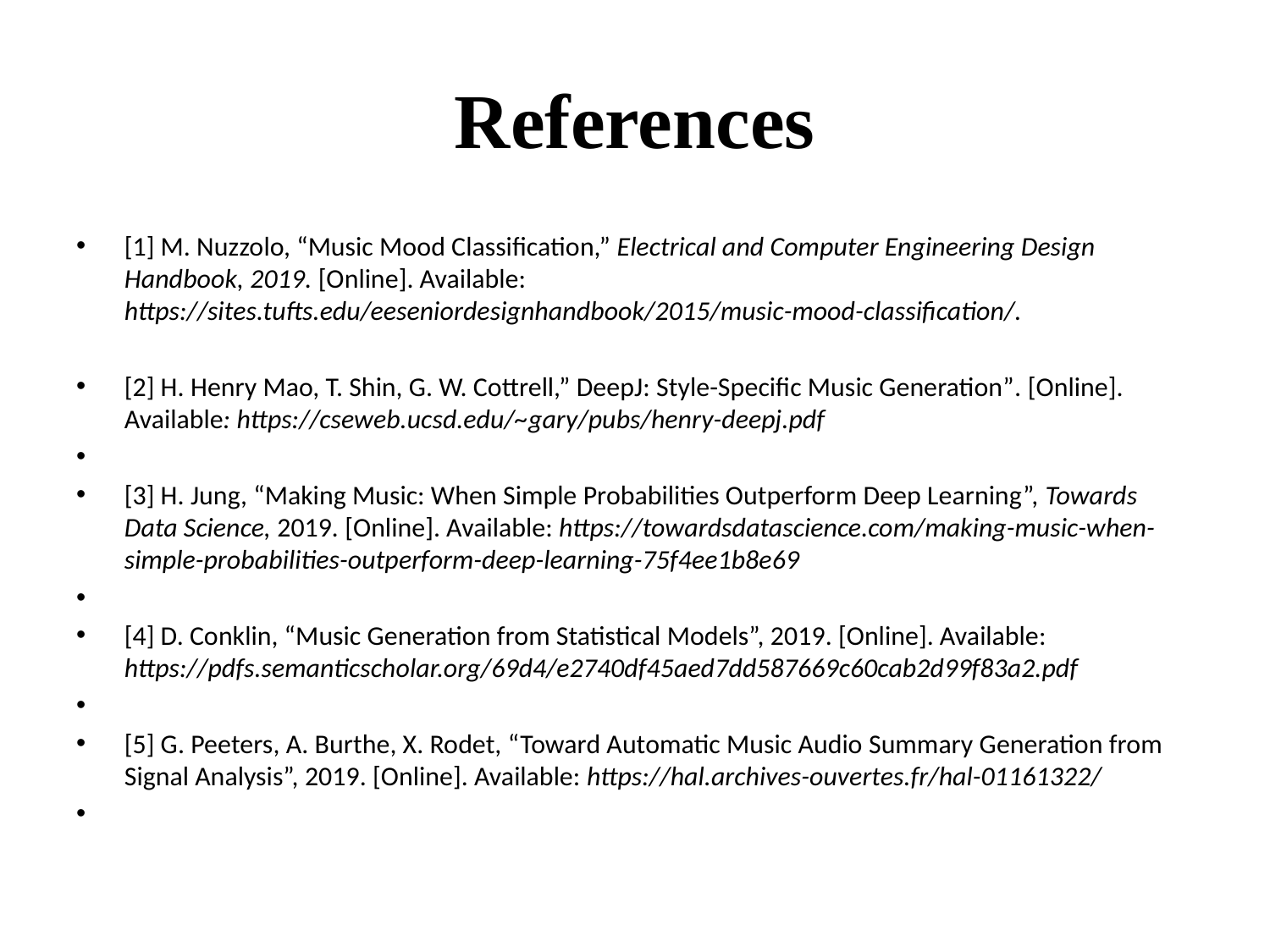

# References
[1] M. Nuzzolo, “Music Mood Classification,” Electrical and Computer Engineering Design Handbook, 2019. [Online]. Available: https://sites.tufts.edu/eeseniordesignhandbook/2015/music-mood-classification/.

[2] H. Henry Mao, T. Shin, G. W. Cottrell,” DeepJ: Style-Specific Music Generation”. [Online]. Available: https://cseweb.ucsd.edu/~gary/pubs/henry-deepj.pdf

[3] H. Jung, “Making Music: When Simple Probabilities Outperform Deep Learning”, Towards Data Science, 2019. [Online]. Available: https://towardsdatascience.com/making-music-when-simple-probabilities-outperform-deep-learning-75f4ee1b8e69

[4] D. Conklin, “Music Generation from Statistical Models”, 2019. [Online]. Available: https://pdfs.semanticscholar.org/69d4/e2740df45aed7dd587669c60cab2d99f83a2.pdf

[5] G. Peeters, A. Burthe, X. Rodet, “Toward Automatic Music Audio Summary Generation from Signal Analysis”, 2019. [Online]. Available: https://hal.archives-ouvertes.fr/hal-01161322/